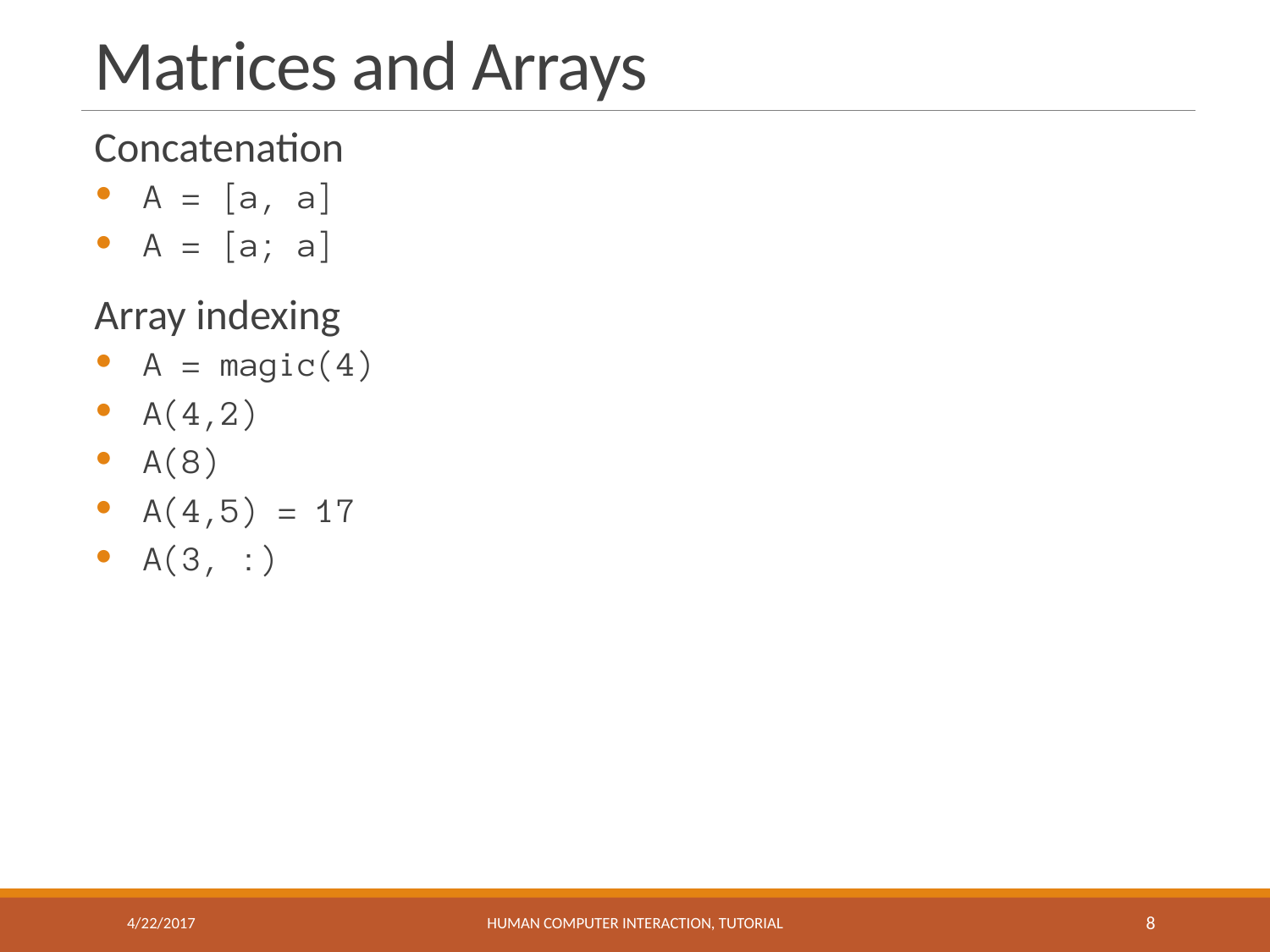

# Matrices and Arrays
Concatenation
A = [a, a]
A = [a; a]
Array indexing
A = magic(4)
A(4,2)
A(8)
A(4,5) = 17
A(3, :)

4/22/2017
HUMAN COMPUTER INTERACTION, TUTORIAL
8